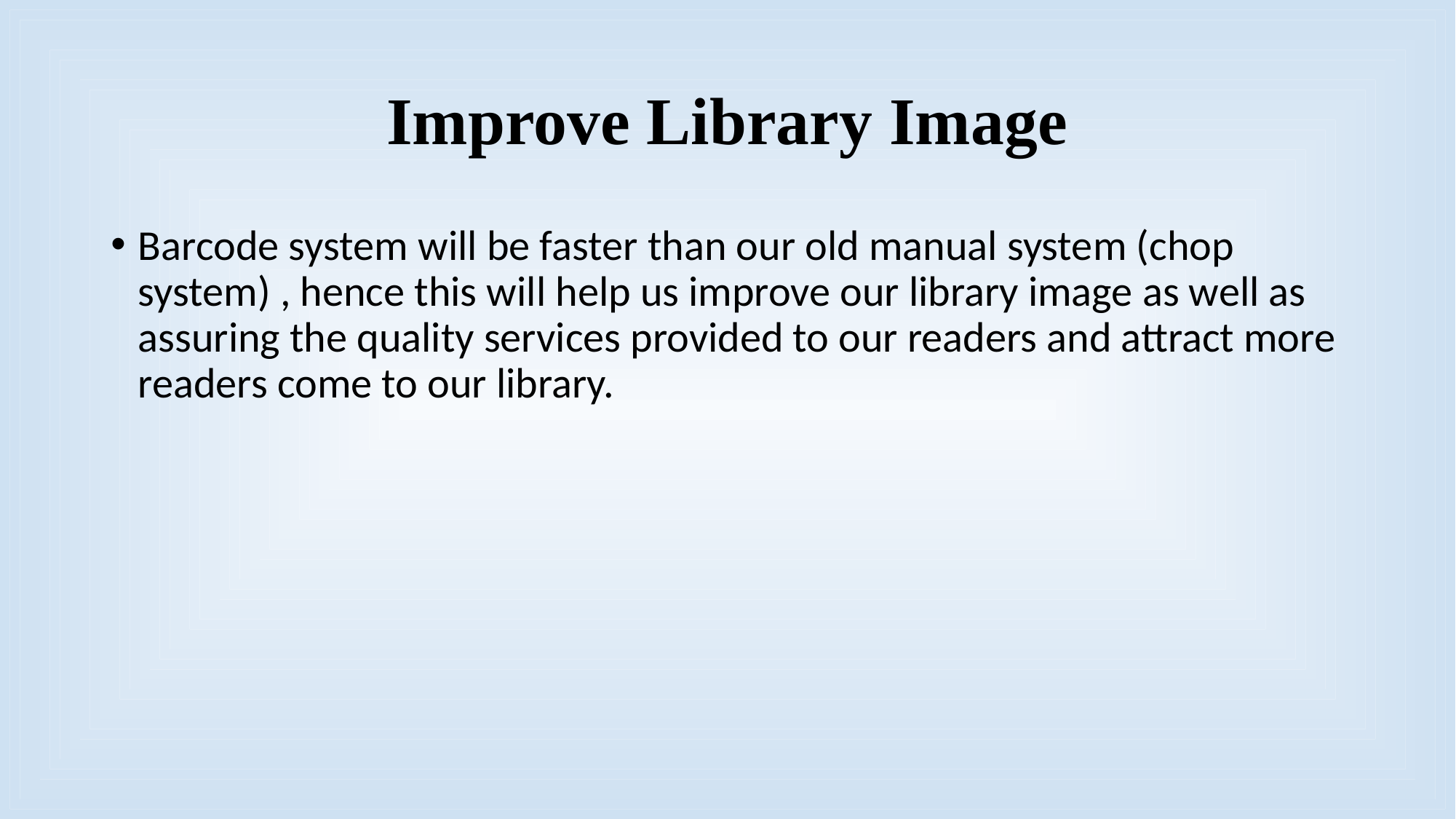

# Improve Library Image
Barcode system will be faster than our old manual system (chop system) , hence this will help us improve our library image as well as assuring the quality services provided to our readers and attract more readers come to our library.